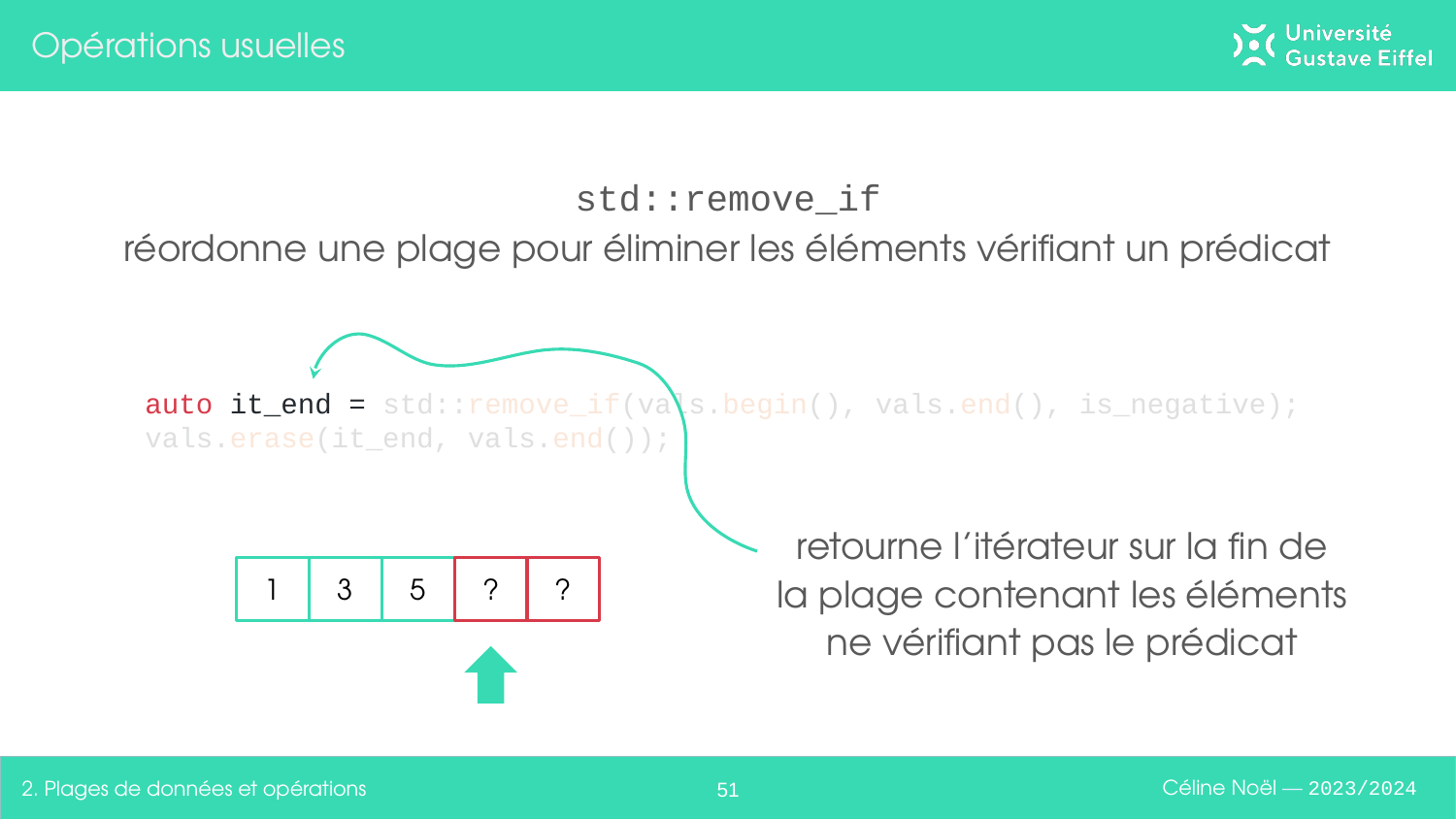

# Opérations usuelles
std::remove_if
réordonne une plage pour éliminer les éléments vérifiant un prédicat

auto it_end = std::remove_if(vals.begin(), vals.end(), is_negative);
vals.erase(it_end, vals.end());

retourne l’itérateur sur la fin de
la plage contenant les éléments ne vérifiant pas le prédicat
1
3
5
?
?

2. Plages de données et opérations
51